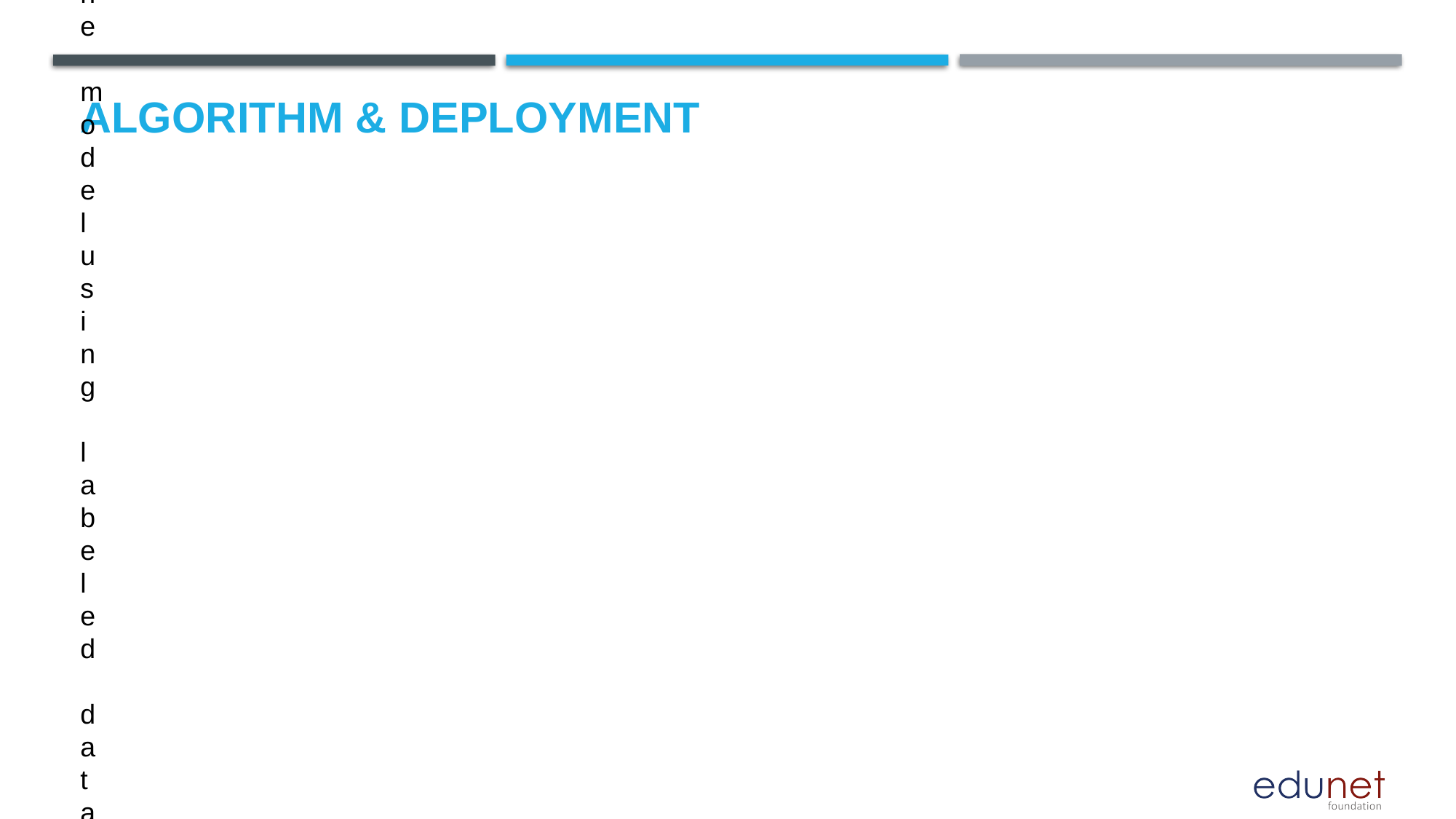

# Algorithm & Deployment
Data Collection
Gather voltage and current phasor data from a Kaggle dataset.
Data Preprocessing
Clean, normalize, and split the data into training and testing sets.
Feature Engineering
Extract meaningful features (e.g., magnitude, phase angle) for classification.
Model Selection
Choose and configure ML models (e.g., Random Forest, SVM, or Neural Network).
Model Training
Train the model using labeled data on IBM Cloud Watson Studio.
Model Evaluation
Test the model and evaluate accuracy, precision, recall, and F1-score.
Fault Classification
Classify conditions as normal, LG, LL, or 3-phase fault.
Deployment
Deploy the model using IBM Cloud (Lite) services for real-time prediction.
Visualization & Reporting
Display fault types and detection accuracy through charts and dashboards.